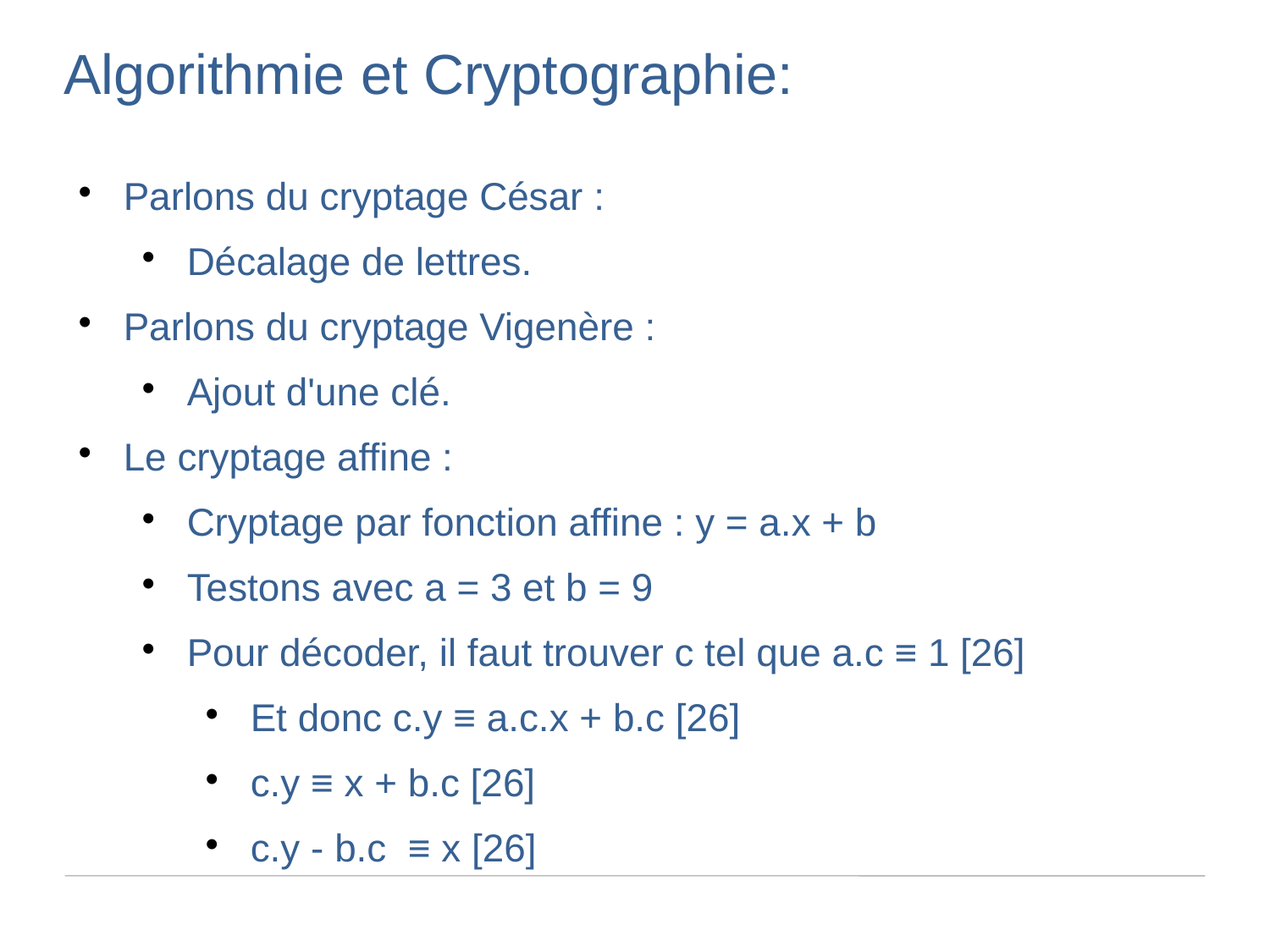

Algorithmie et Cryptographie:
Parlons du cryptage César :
Décalage de lettres.
Parlons du cryptage Vigenère :
Ajout d'une clé.
Le cryptage affine :
Cryptage par fonction affine : y = a.x + b
Testons avec a = 3 et b = 9
Pour décoder, il faut trouver c tel que a.c ≡ 1 [26]
Et donc c.y ≡ a.c.x + b.c [26]
c.y ≡ x + b.c [26]
c.y - b.c  ≡ x [26]